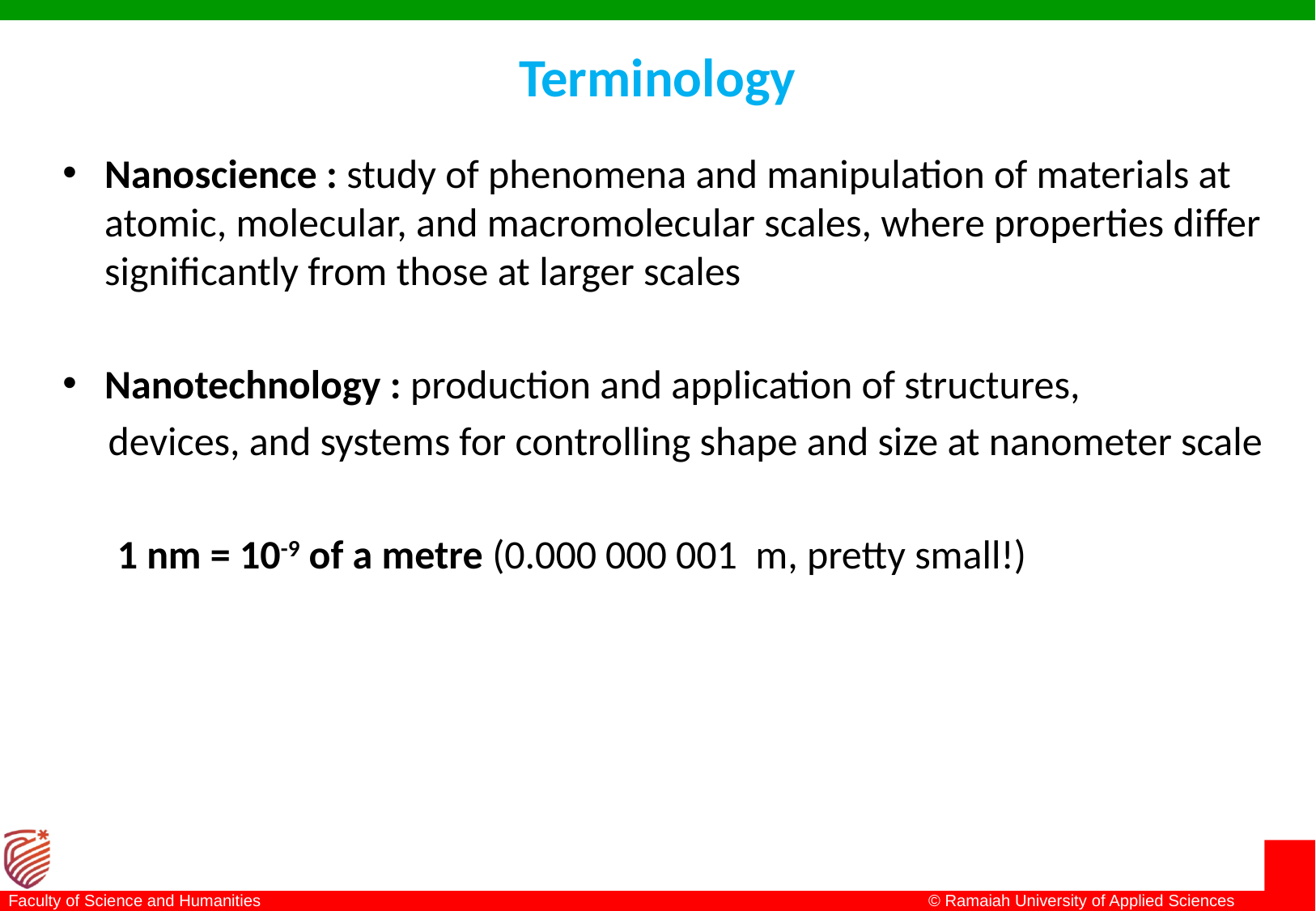

# Terminology
Nanoscience : study of phenomena and manipulation of materials at atomic, molecular, and macromolecular scales, where properties differ significantly from those at larger scales

Nanotechnology : production and application of structures,
     devices, and systems for controlling shape and size at nanometer scale

      1 nm = 10-9 of a metre (0.000 000 001  m, pretty small!)